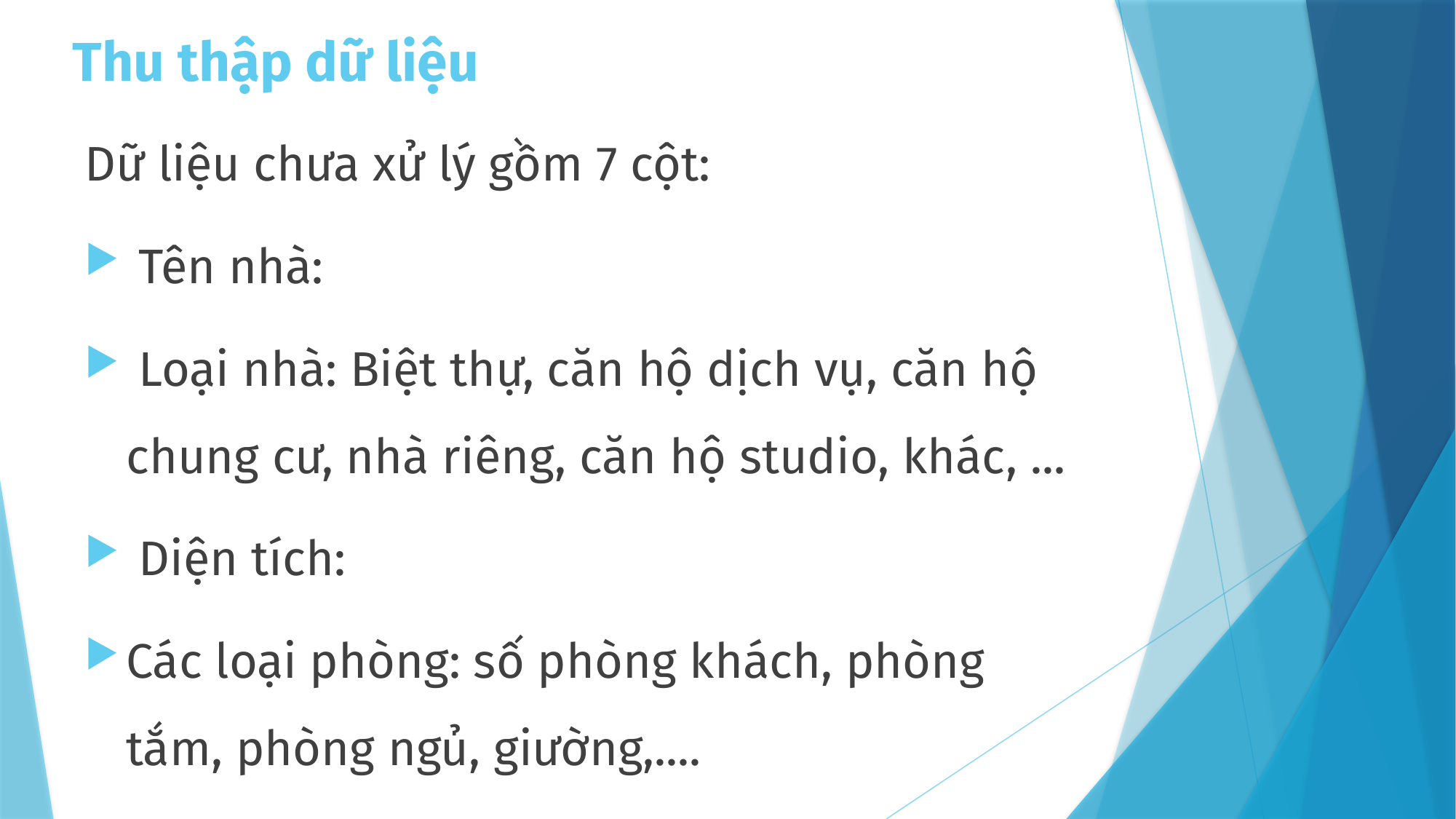

# Thu thập dữ liệu
Dữ liệu chưa xử lý gồm 7 cột:
 Tên nhà:
 Loại nhà: Biệt thự, căn hộ dịch vụ, căn hộ chung cư, nhà riêng, căn hộ studio, khác, ...
 Diện tích:
Các loại phòng: số phòng khách, phòng tắm, phòng ngủ, giường,....